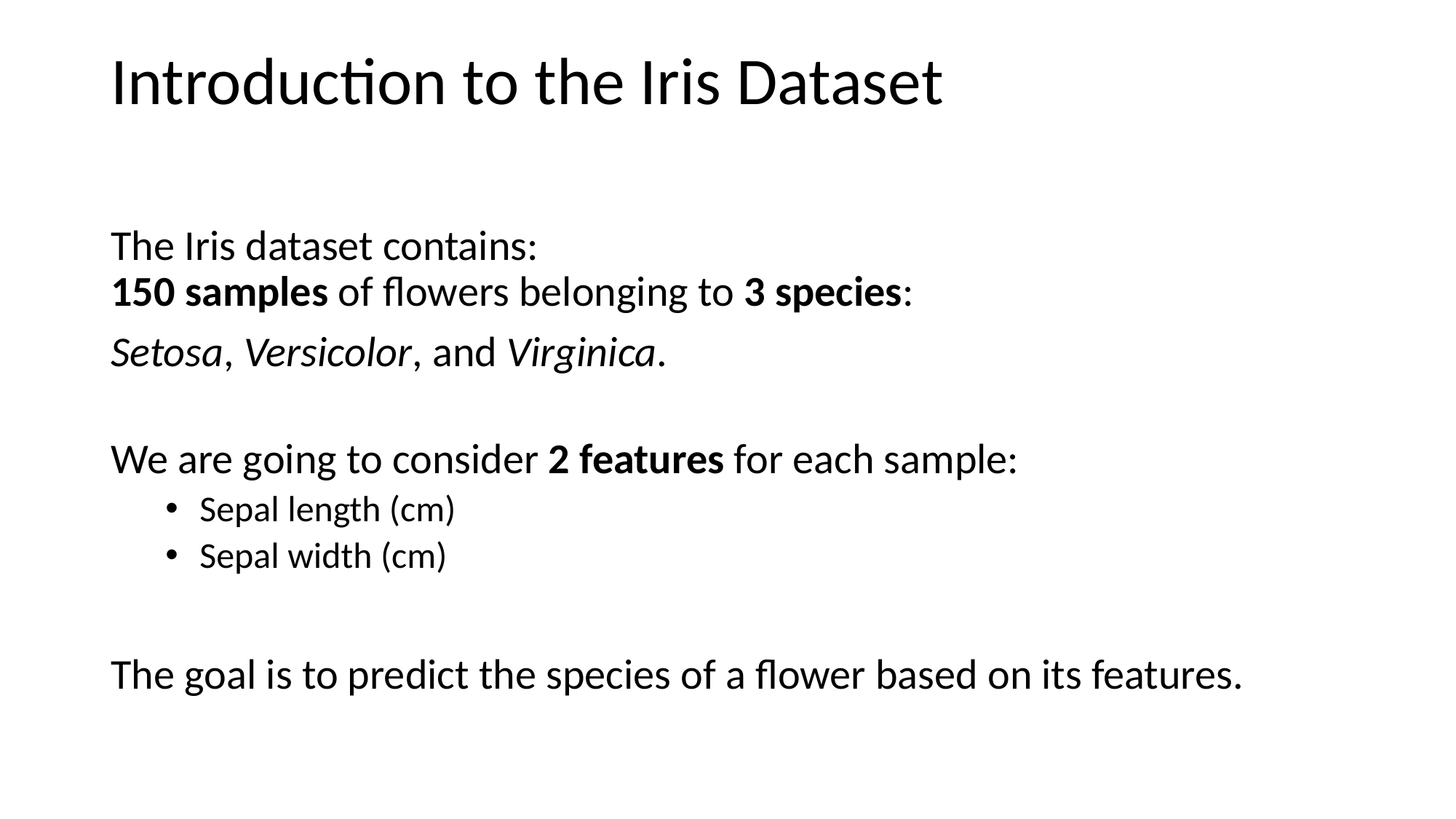

# Introduction to the Iris Dataset
The Iris dataset contains:
150 samples of flowers belonging to 3 species:
Setosa, Versicolor, and Virginica.
We are going to consider 2 features for each sample:
Sepal length (cm)
Sepal width (cm)

The goal is to predict the species of a flower based on its features.